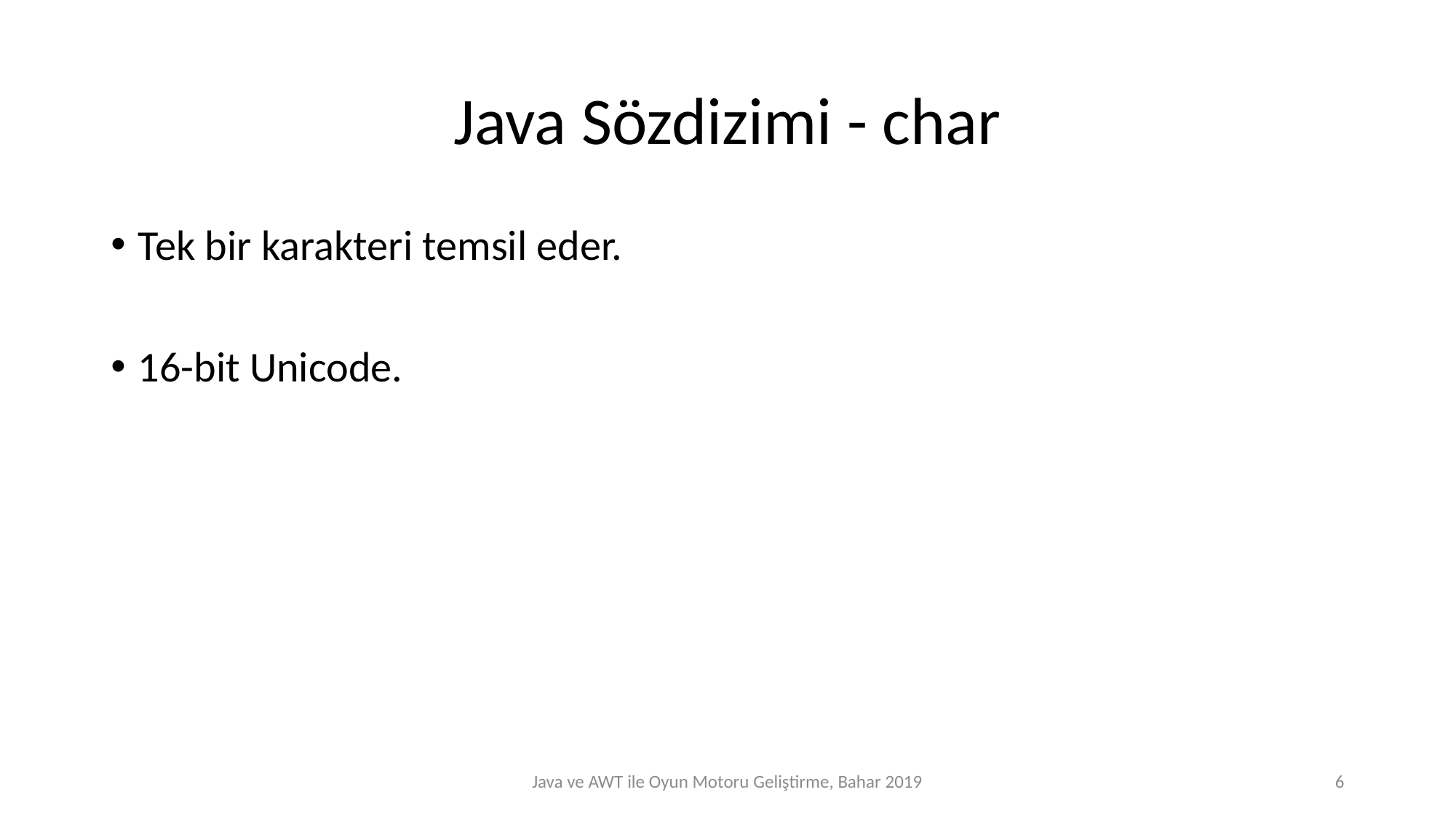

# Java Sözdizimi - char
Tek bir karakteri temsil eder.

16-bit Unicode.
Java ve AWT ile Oyun Motoru Geliştirme, Bahar 2019
6